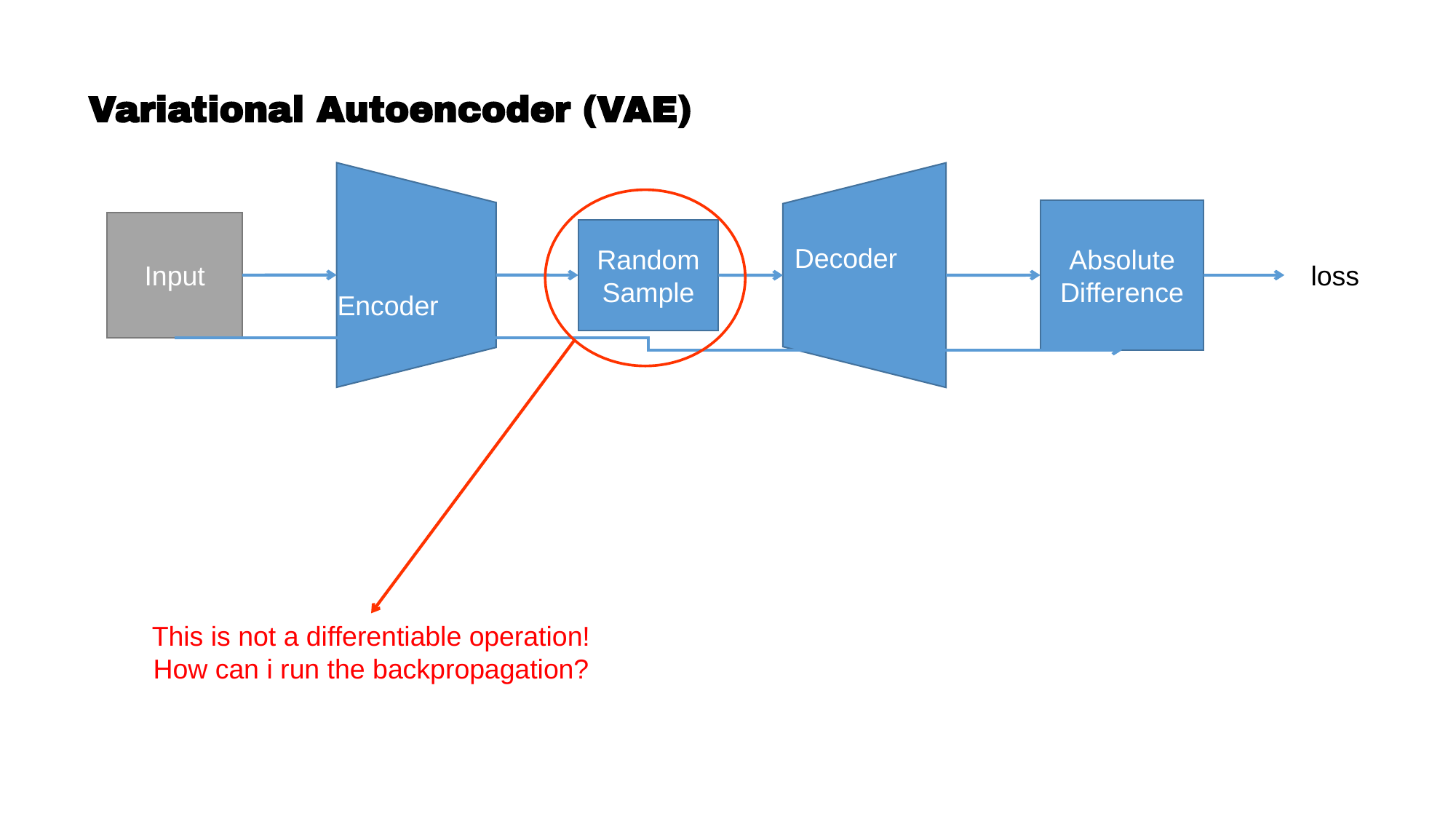

# Variational Autoencoder (VAE)

Decoder
Encoder
Absolute
Difference
Input
Random
Sample
loss
This is not a differentiable operation!
How can i run the backpropagation?